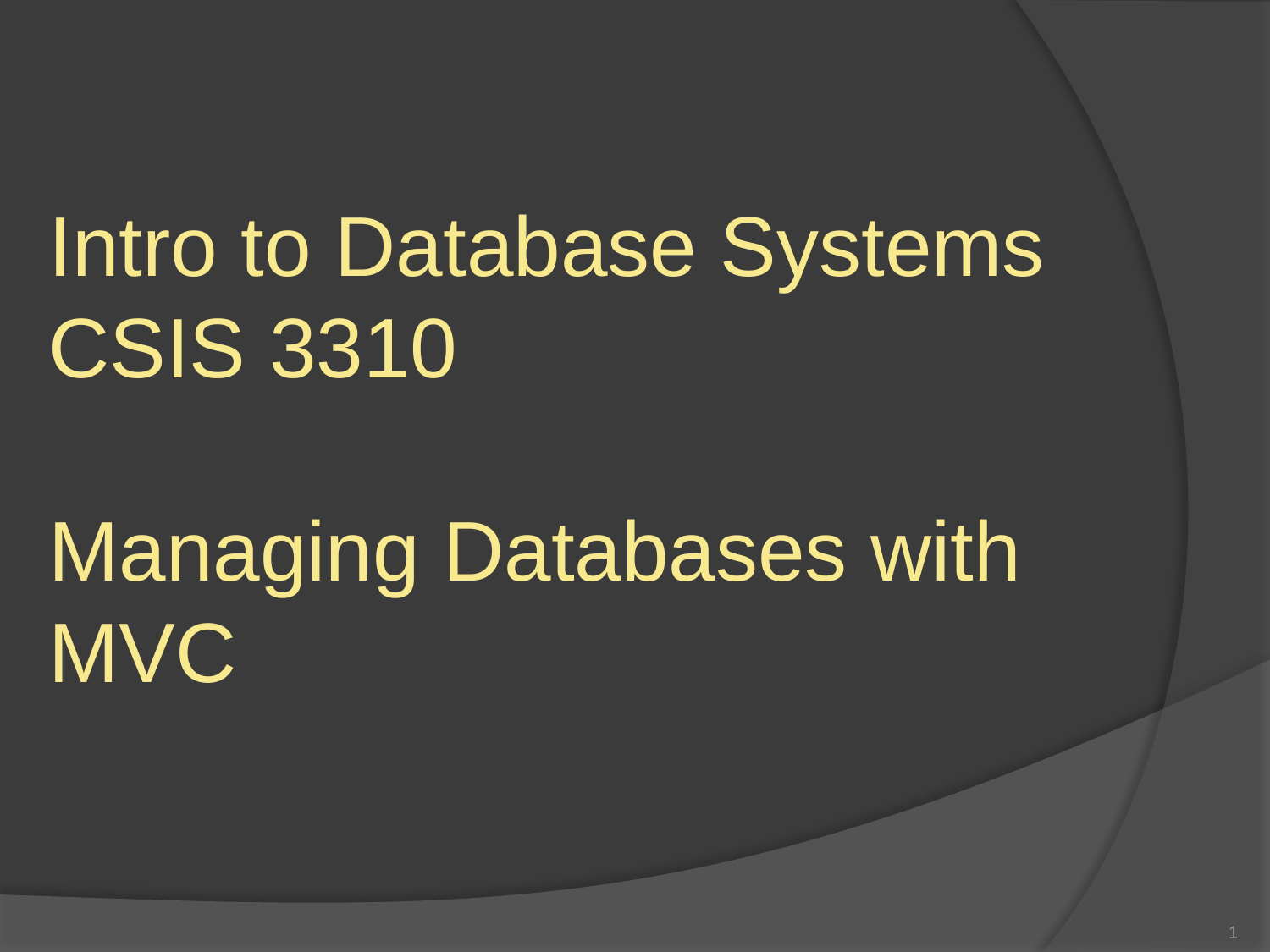

# Intro to Database Systems CSIS 3310 Managing Databases with MVC
1